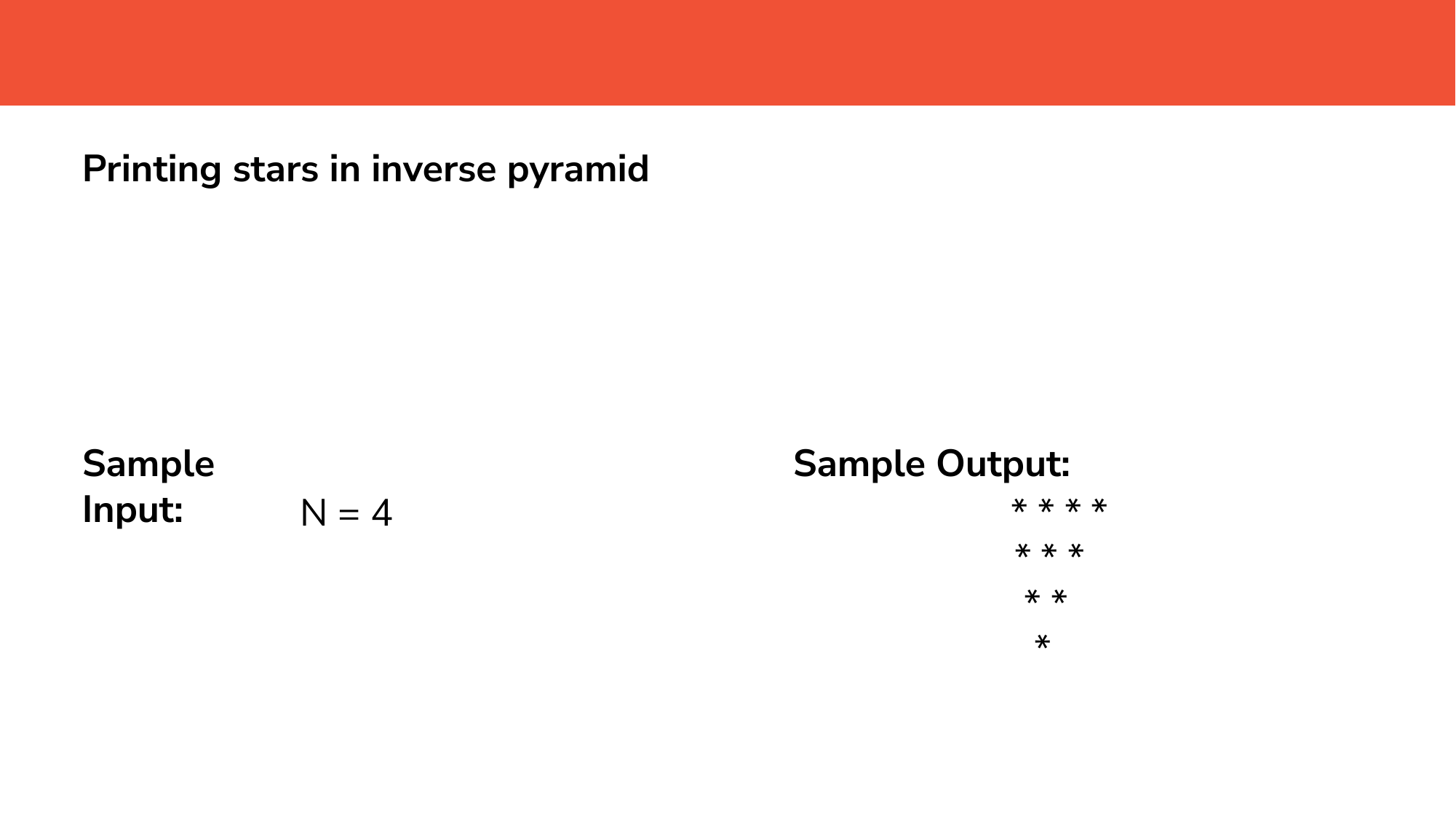

Printing stars in inverse pyramid
Sample Input:
Sample Output:
		N = 4
		* * * *
                       * * *
                        * *
                         *